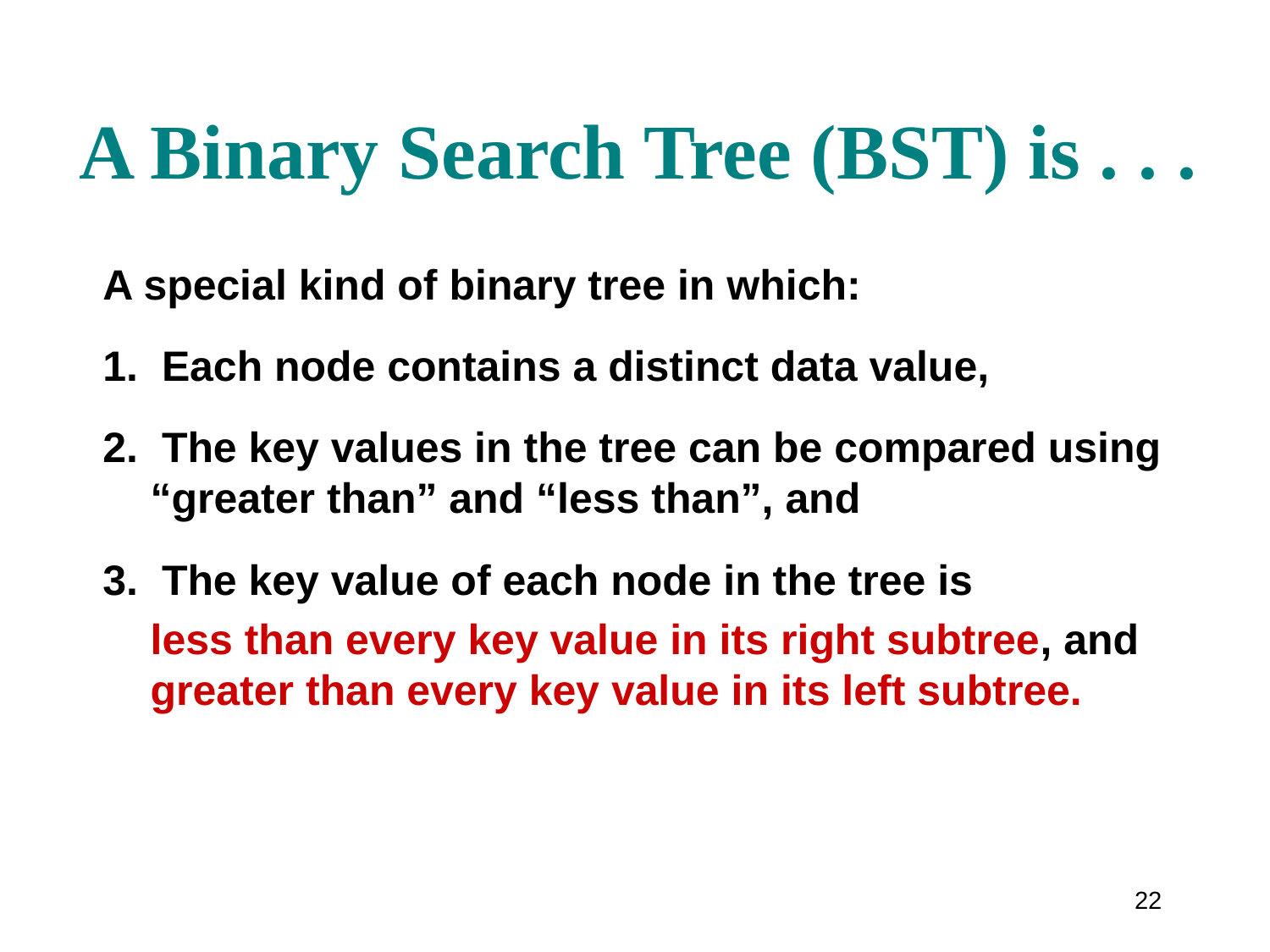

# A Binary Search Tree (BST) is . . .
A special kind of binary tree in which:

1.  Each node contains a distinct data value,

2.  The key values in the tree can be compared using “greater than” and “less than”, and

3.  The key value of each node in the tree is
	less than every key value in its right subtree, and greater than every key value in its left subtree.

22